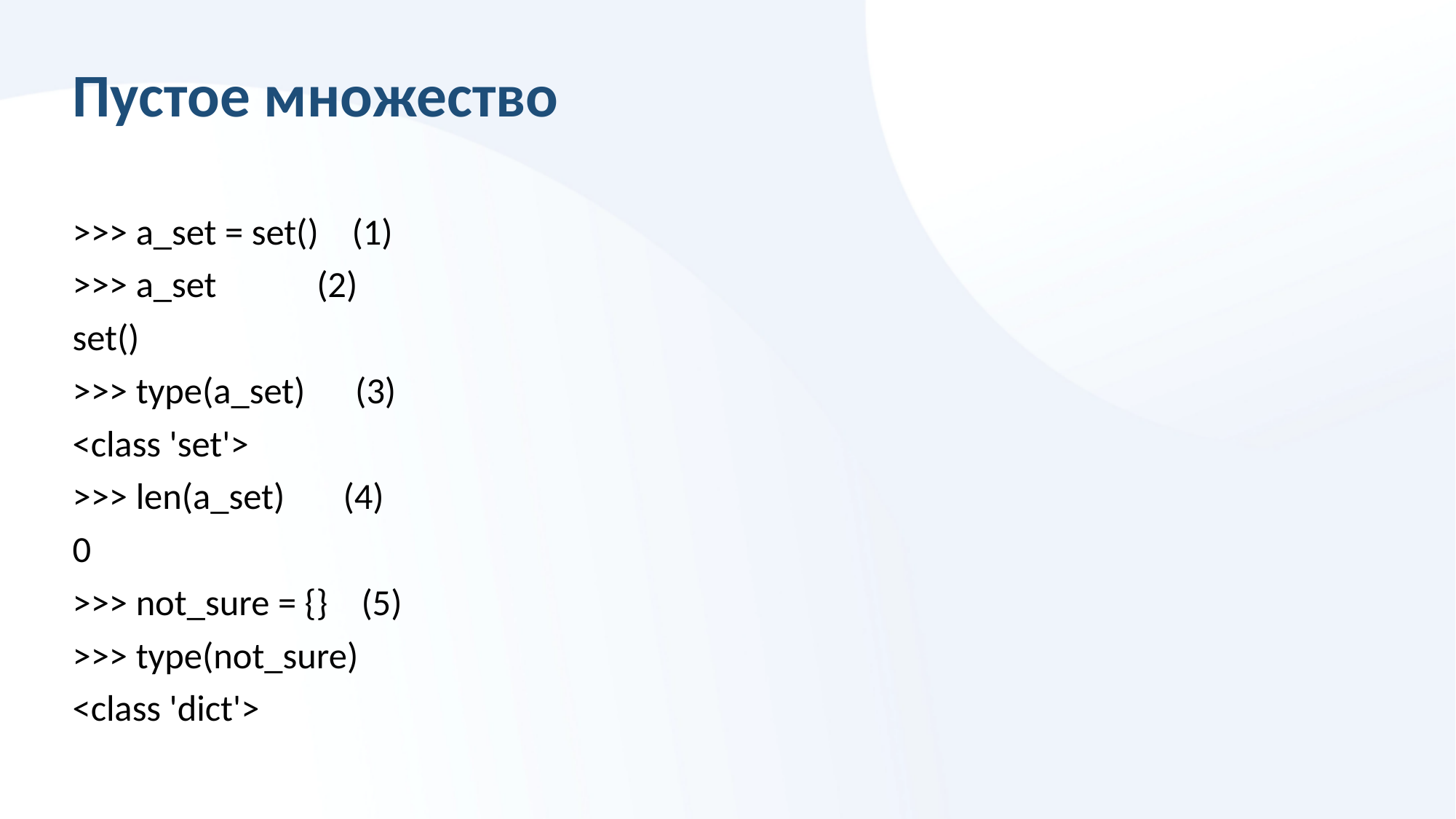

# Пустое множество
>>> a_set = set()    (1)
>>> a_set            (2)
set()
>>> type(a_set)      (3)
<class 'set'>
>>> len(a_set)       (4)
0
>>> not_sure = {}    (5)
>>> type(not_sure)
<class 'dict'>